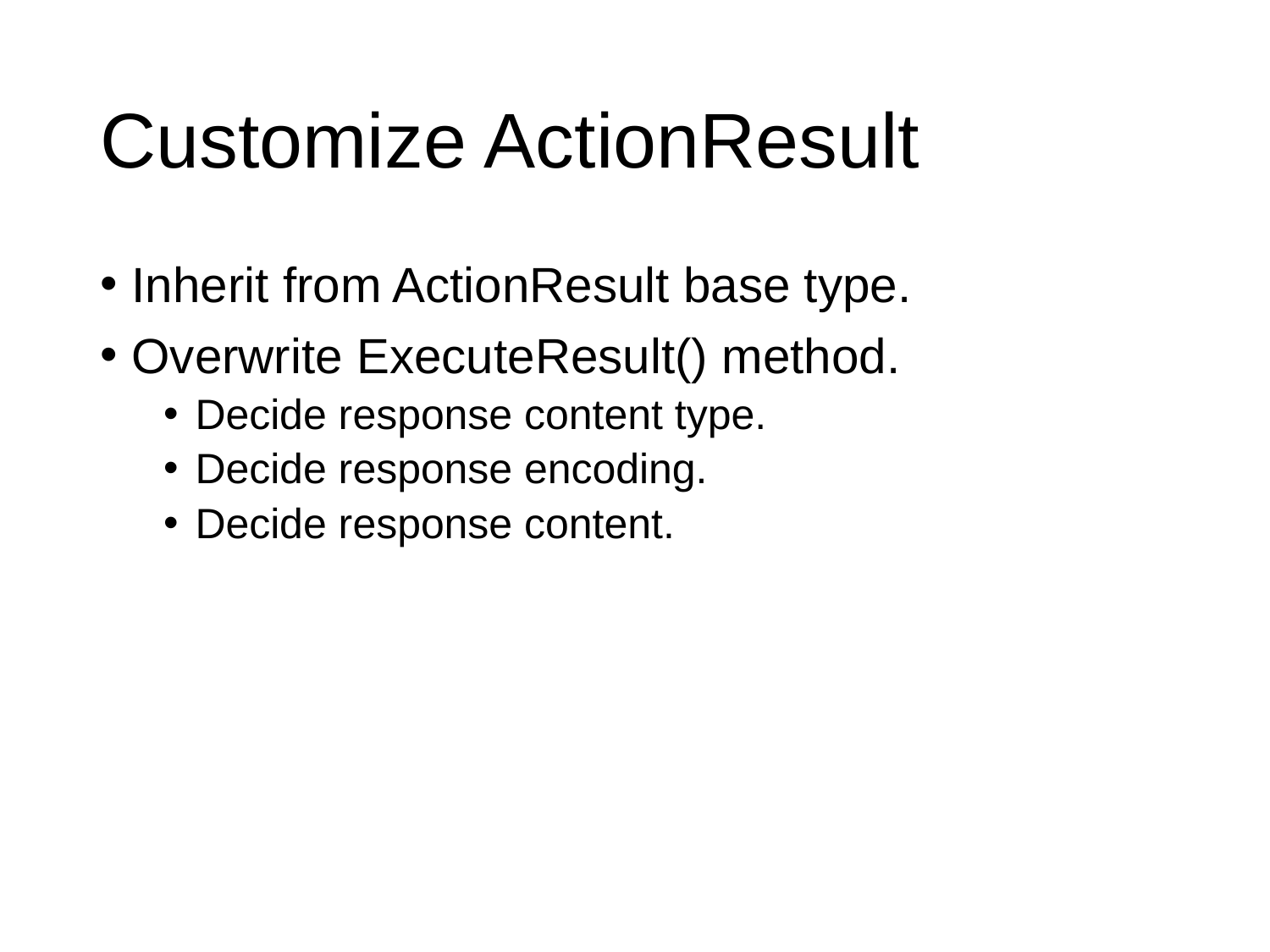

# Customize ActionResult
Inherit from ActionResult base type.
Overwrite ExecuteResult() method.
Decide response content type.
Decide response encoding.
Decide response content.